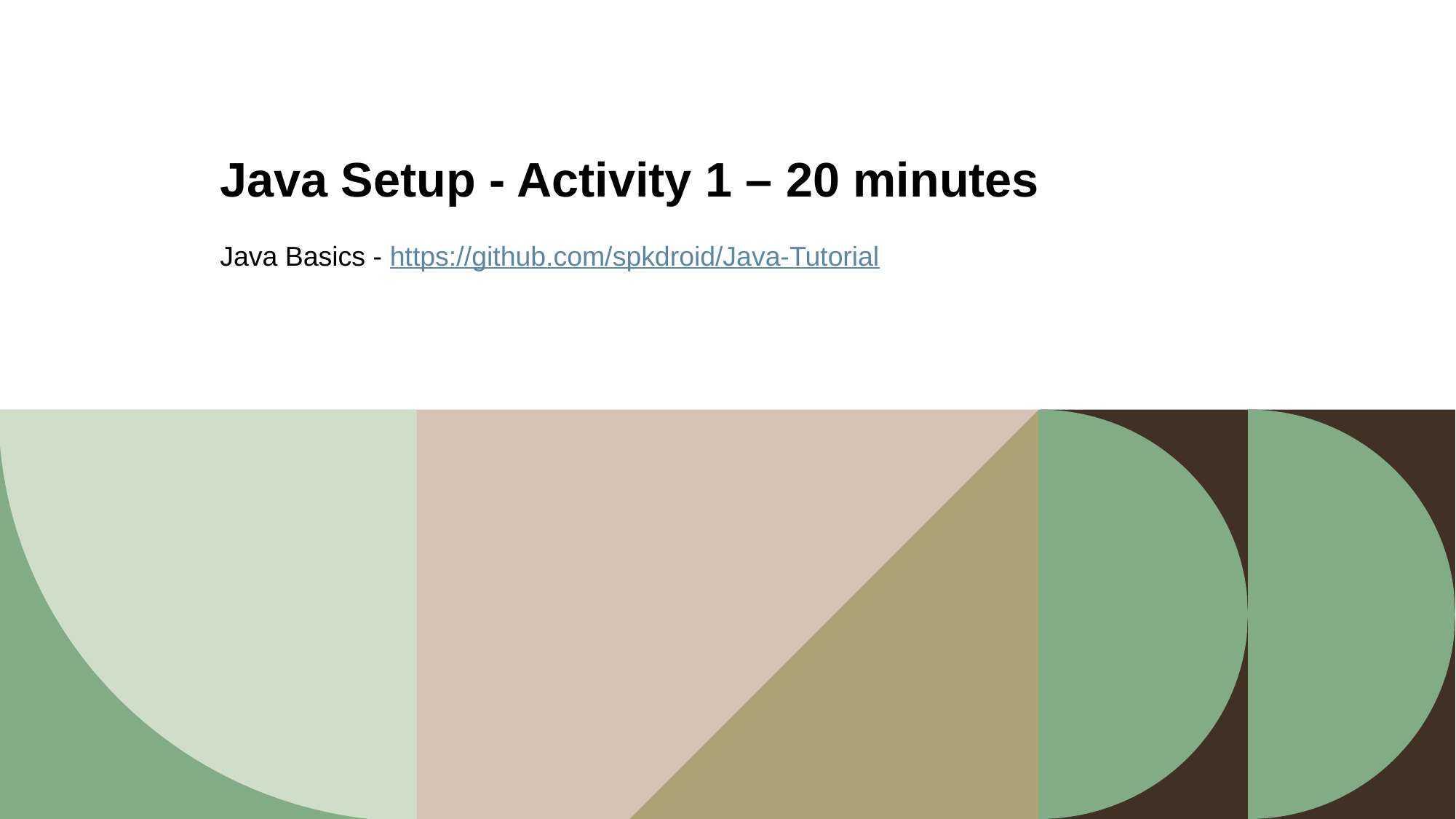

# Java Setup - Activity 1 – 20 minutes
Java Basics - https://github.com/spkdroid/Java-Tutorial